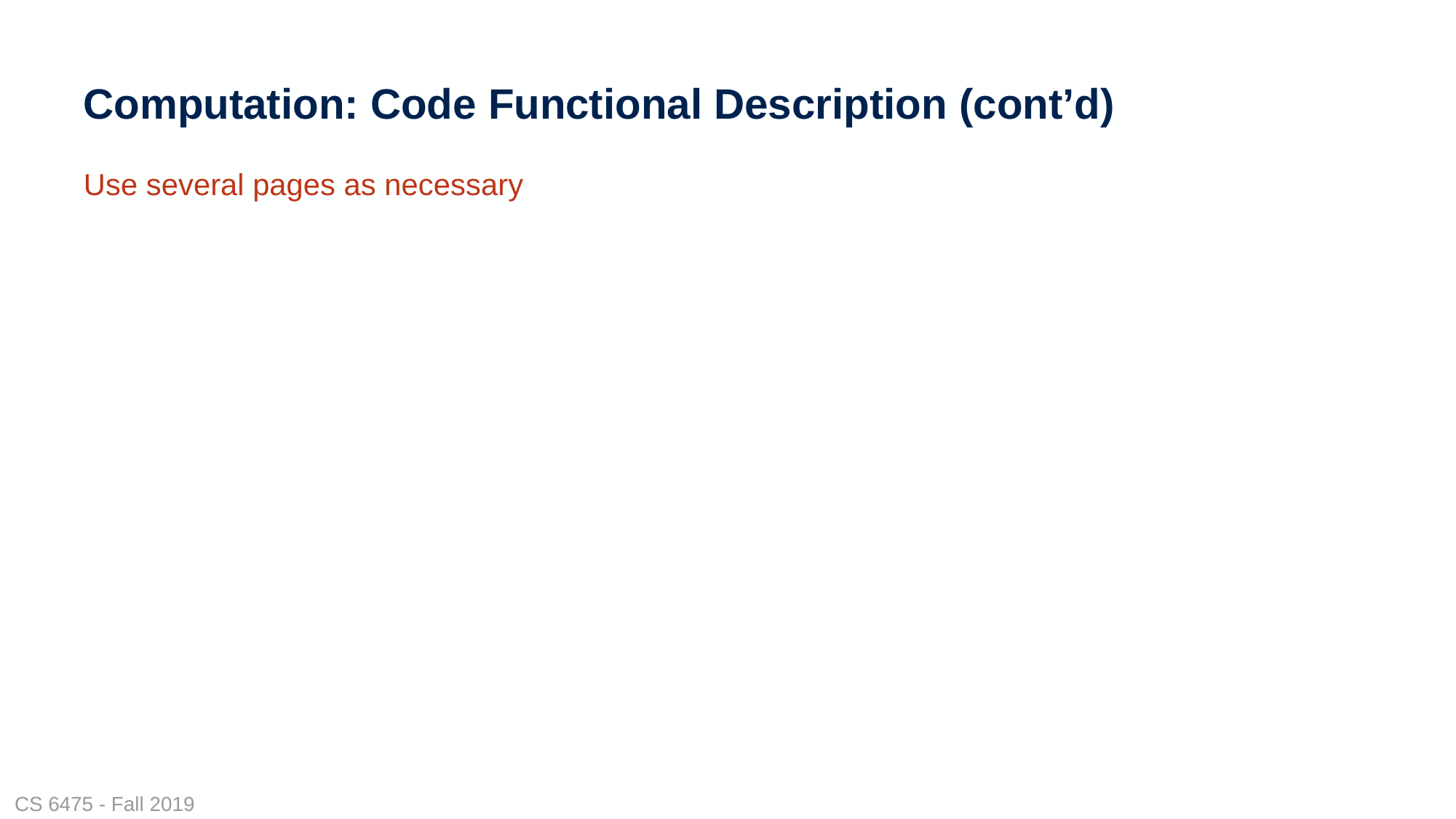

# Computation: Code Functional Description (cont’d)
Use several pages as necessary